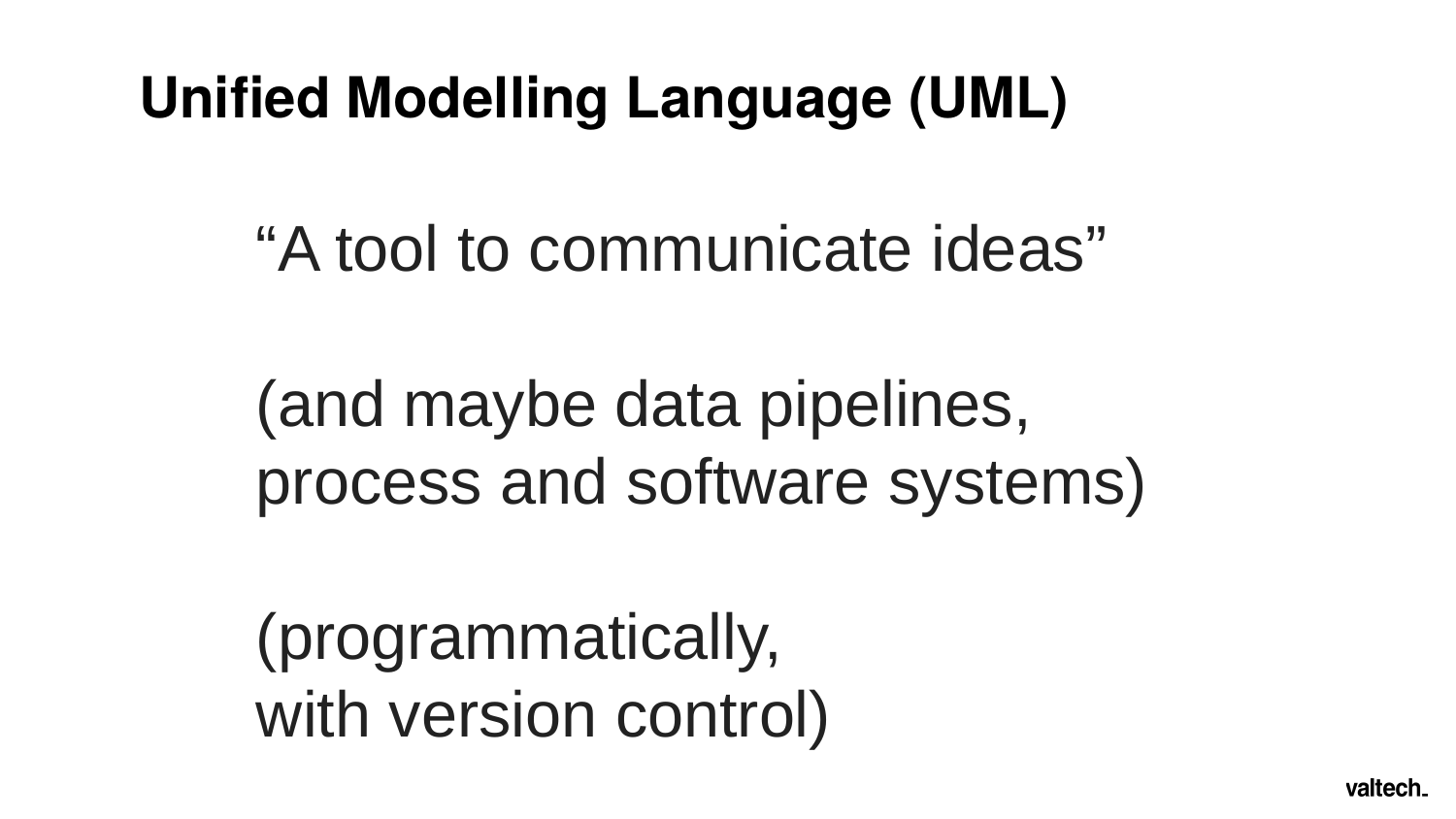

# Unified Modelling Language (UML)
“A tool to communicate ideas”

(and maybe data pipelines, process and software systems)

(programmatically,
with version control)